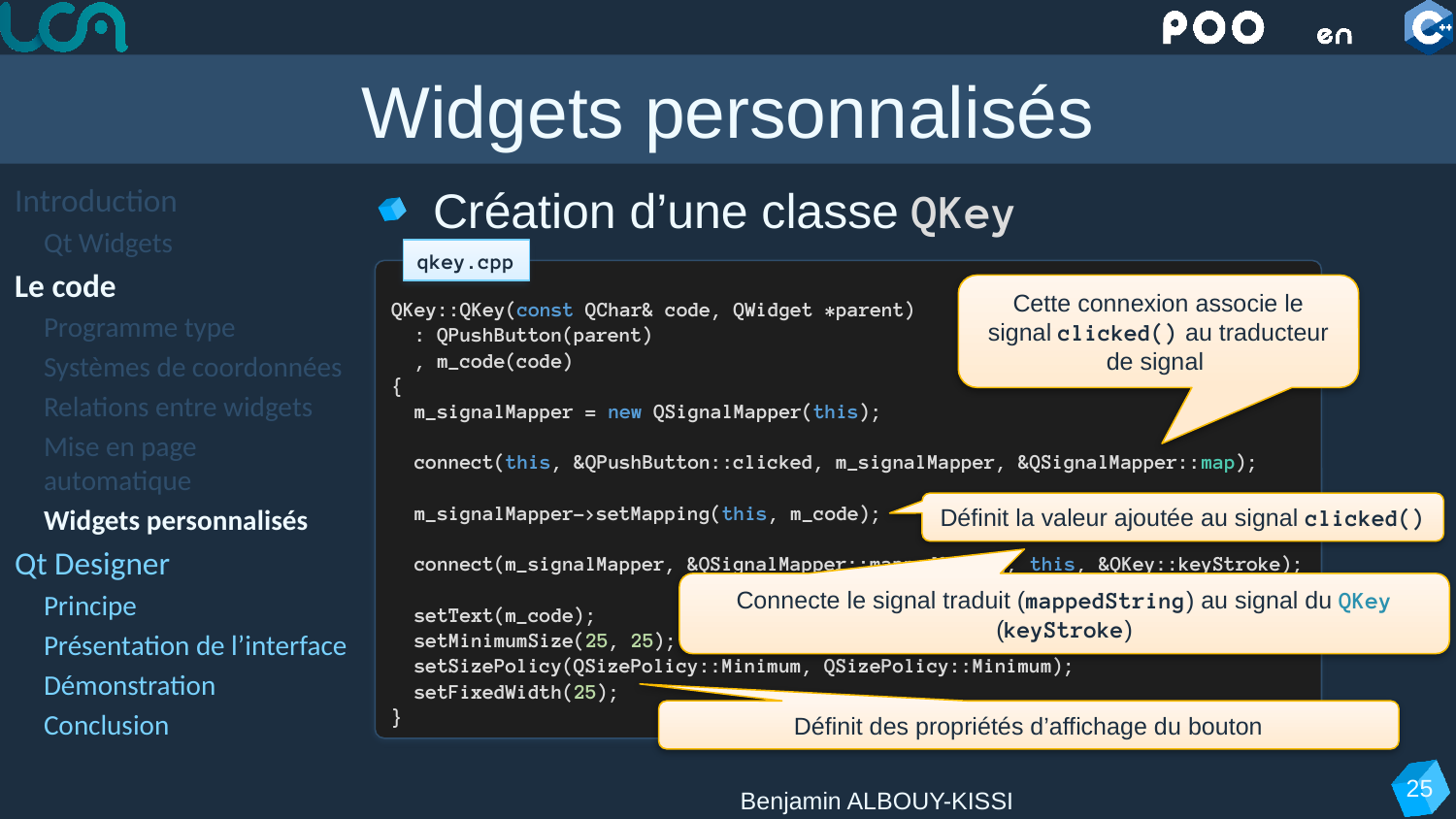

# Widgets personnalisés
Introduction
Qt Widgets
Le code
Programme type
Systèmes de coordonnées
Relations entre widgets
Mise en page automatique
Widgets personnalisés
Qt Designer
Principe
Présentation de l’interface
Démonstration
Conclusion
Création d’une classe QKey
qkey.cpp

QKey::QKey(const QChar& code, QWidget *parent)
  : QPushButton(parent)
  , m_code(code)
{
  m_signalMapper = new QSignalMapper(this);

  connect(this, &QPushButton::clicked, m_signalMapper, &QSignalMapper::map);

  m_signalMapper->setMapping(this, m_code);

  connect(m_signalMapper, &QSignalMapper::mappedString, this, &QKey::keyStroke);

  setText(m_code);
  setMinimumSize(25, 25);
  setSizePolicy(QSizePolicy::Minimum, QSizePolicy::Minimum);
  setFixedWidth(25);
}
Cette connexion associe le signal clicked() au traducteur de signal
Définit la valeur ajoutée au signal clicked()
Connecte le signal traduit (mappedString) au signal du QKey (keyStroke)
Définit des propriétés d’affichage du bouton
25
Benjamin ALBOUY-KISSI